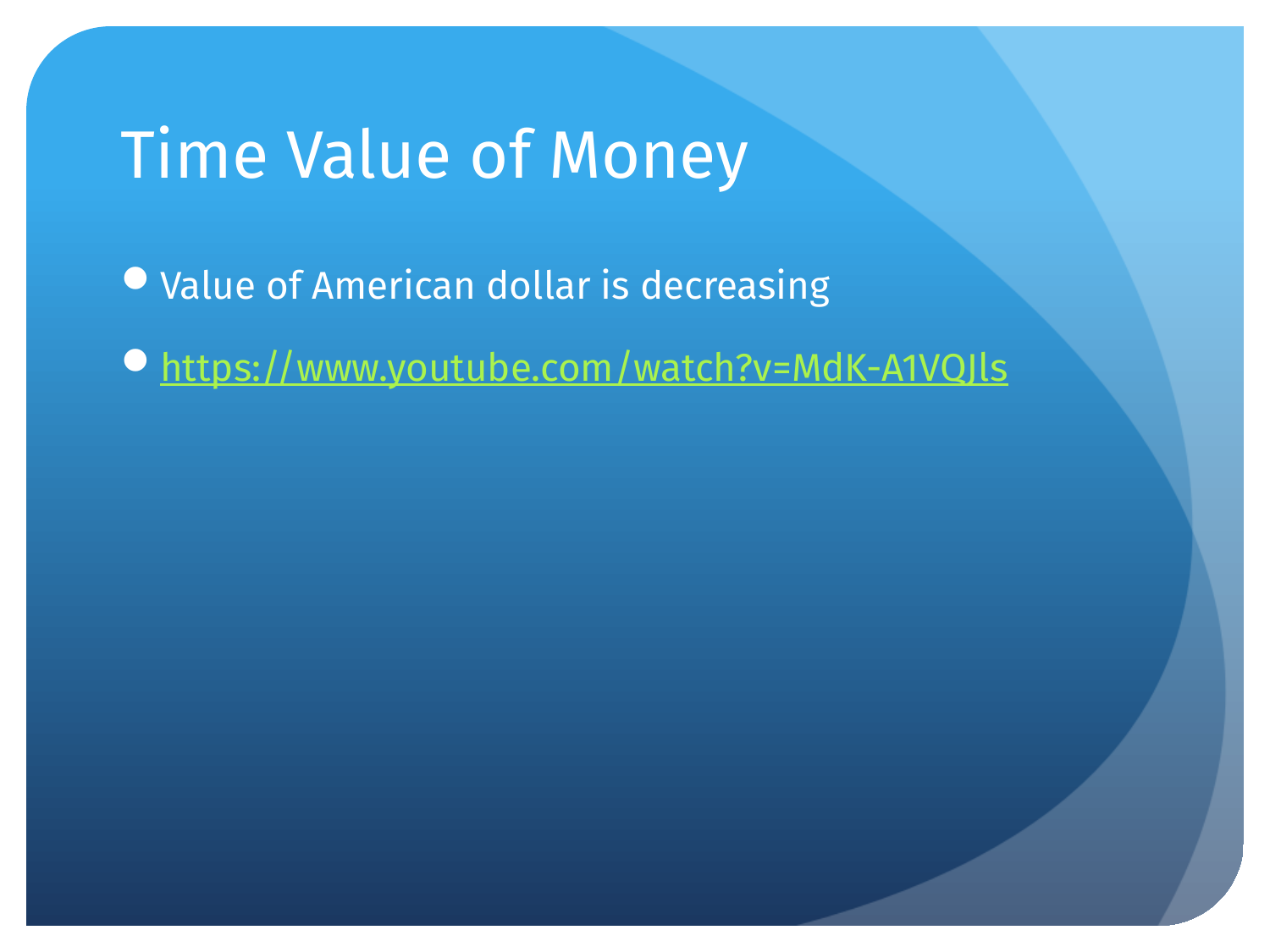

# Time Value of Money
Value of American dollar is decreasing
https://www.youtube.com/watch?v=MdK-A1VQJls